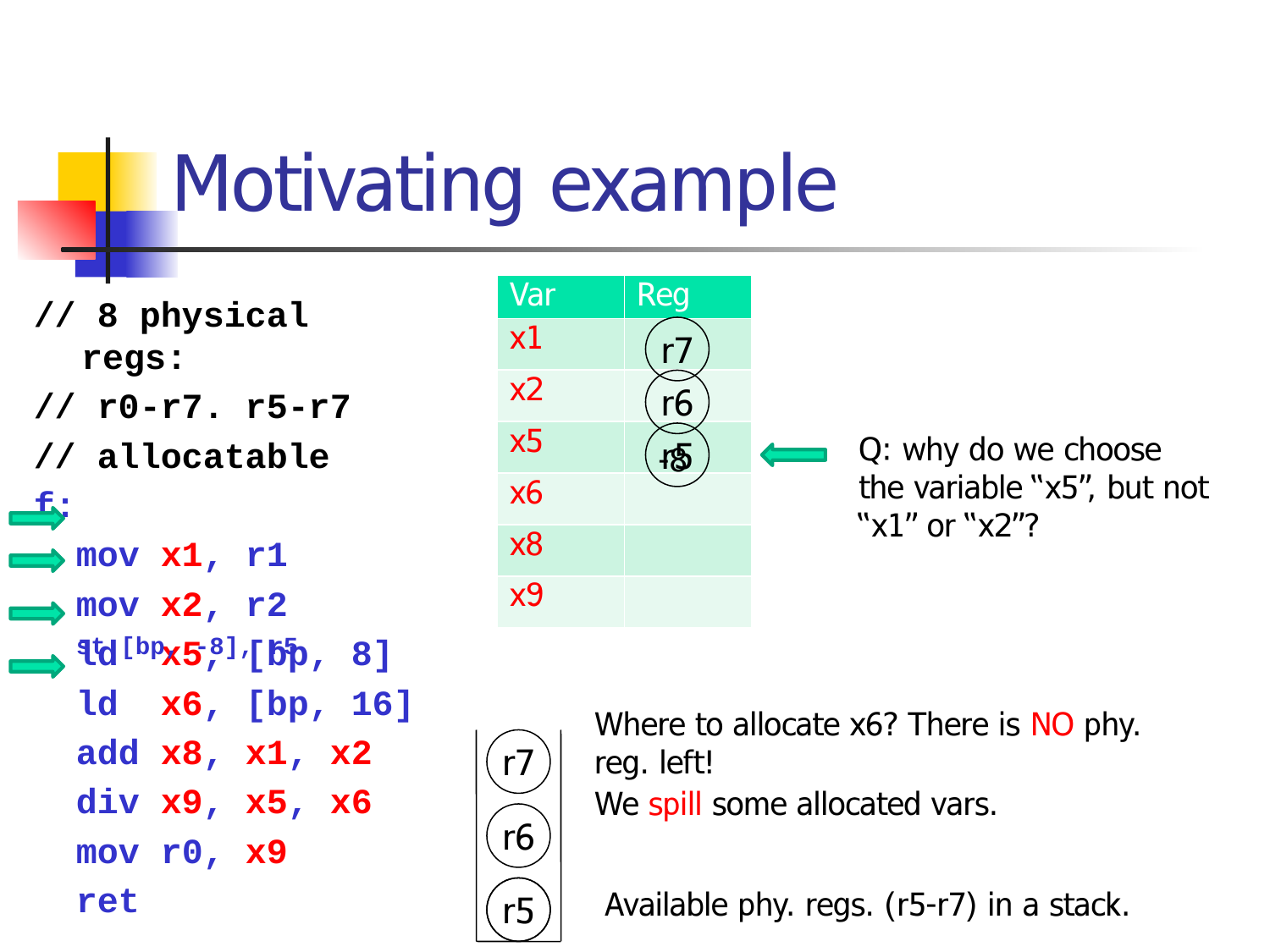

# Motivating example
| Var | Reg |
| --- | --- |
| x1 |  |
| x2 |  |
| x5 |  |
| x6 |  |
| x8 |  |
| x9 |  |
// 8 physical regs:
// r0-r7. r5-r7
// allocatable
f:
  mov x1, r1
  mov x2, r2
  ld  x5, [bp, 8]
  ld  x6, [bp, 16]
  add x8, x1, x2
  div x9, x5, x6
  mov r0, x9
  ret
r7
r6
r5
Q: why do we choose the variable “x5”, but not “x1” or “x2”?
-8

st [bp, -8], r5

Where to allocate x6? There is NO phy. reg. left!

r7

We spill some allocated vars.
r6
r5

Available phy. regs. (r5-r7) in a stack.